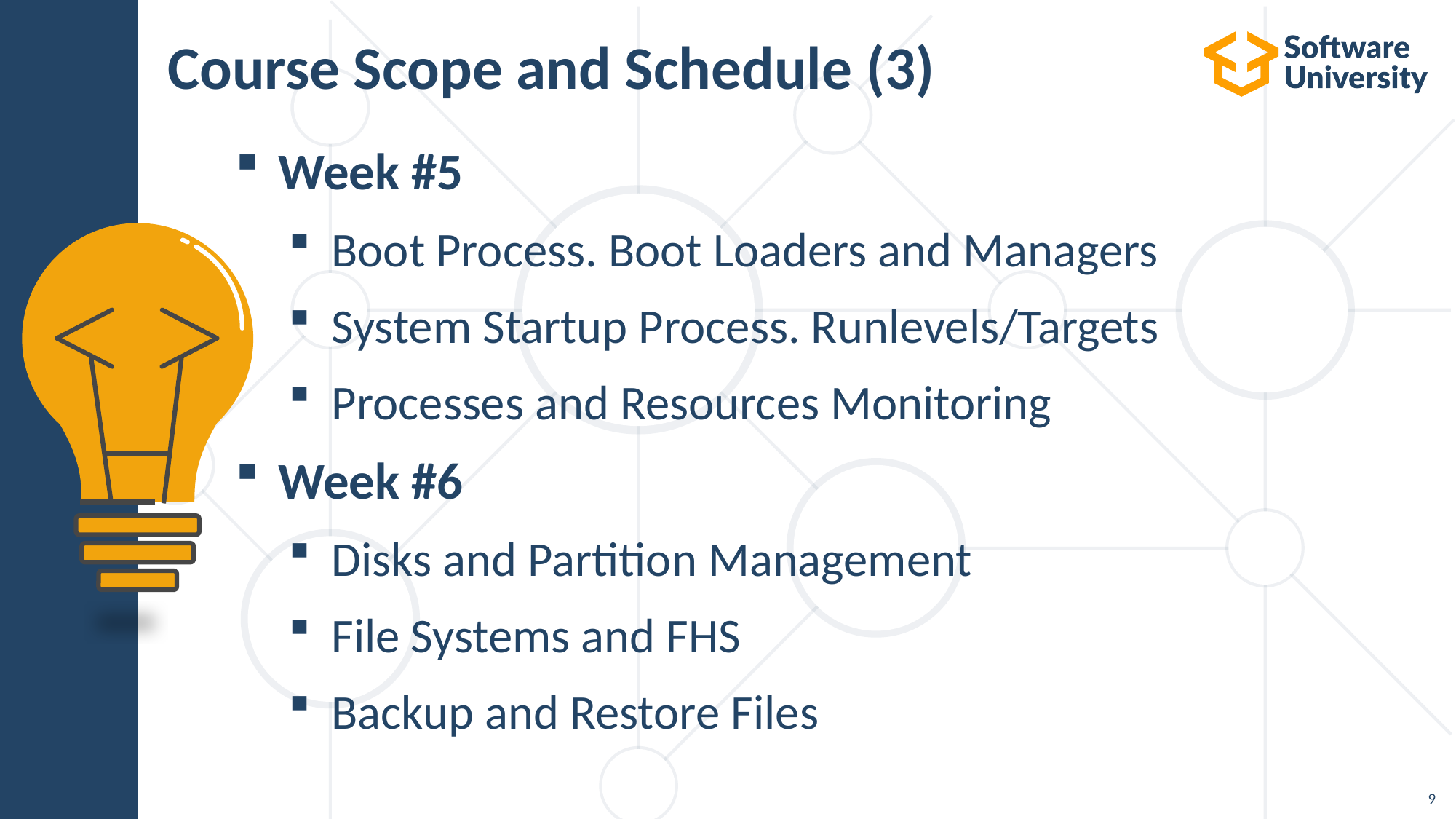

# Course Scope and Schedule (3)
Week #5
Boot Process. Boot Loaders and Managers
System Startup Process. Runlevels/Targets
Processes and Resources Monitoring
Week #6
Disks and Partition Management
File Systems and FHS
Backup and Restore Files
9